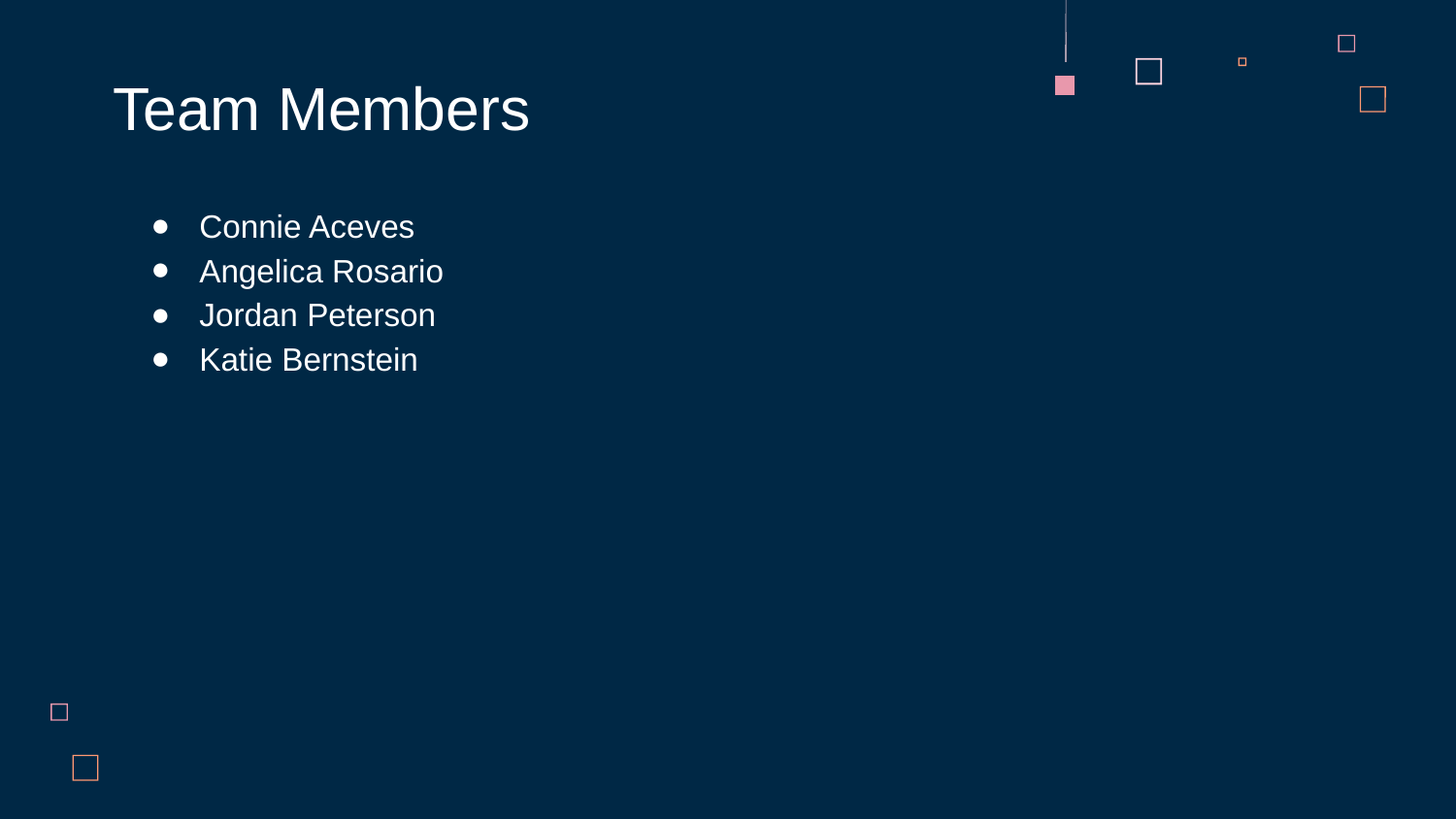

# Team Members
Connie Aceves
Angelica Rosario
Jordan Peterson
Katie Bernstein